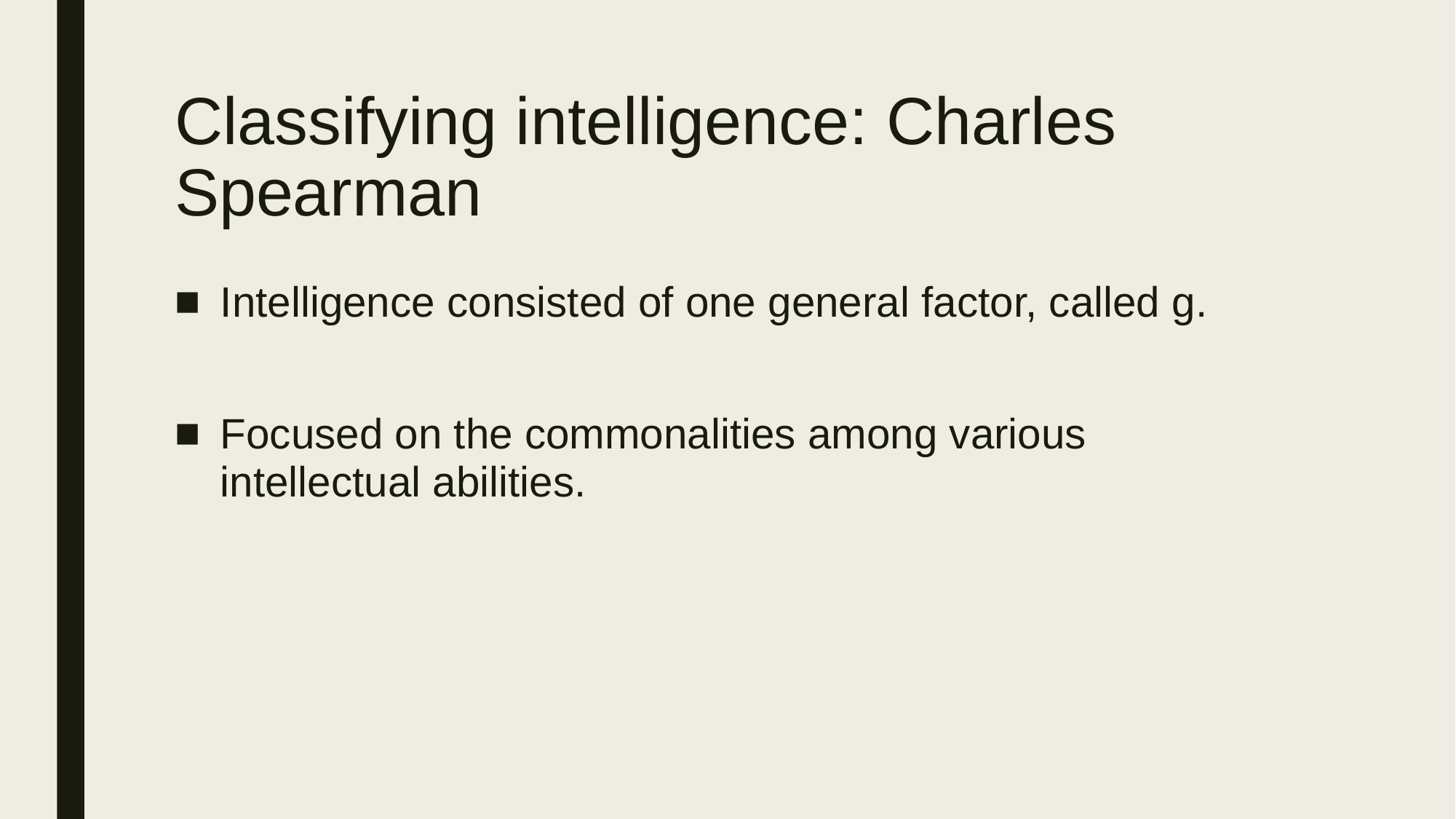

# Classifying intelligence: Charles Spearman
Intelligence consisted of one general factor, called g.

Focused on the commonalities among various intellectual abilities.